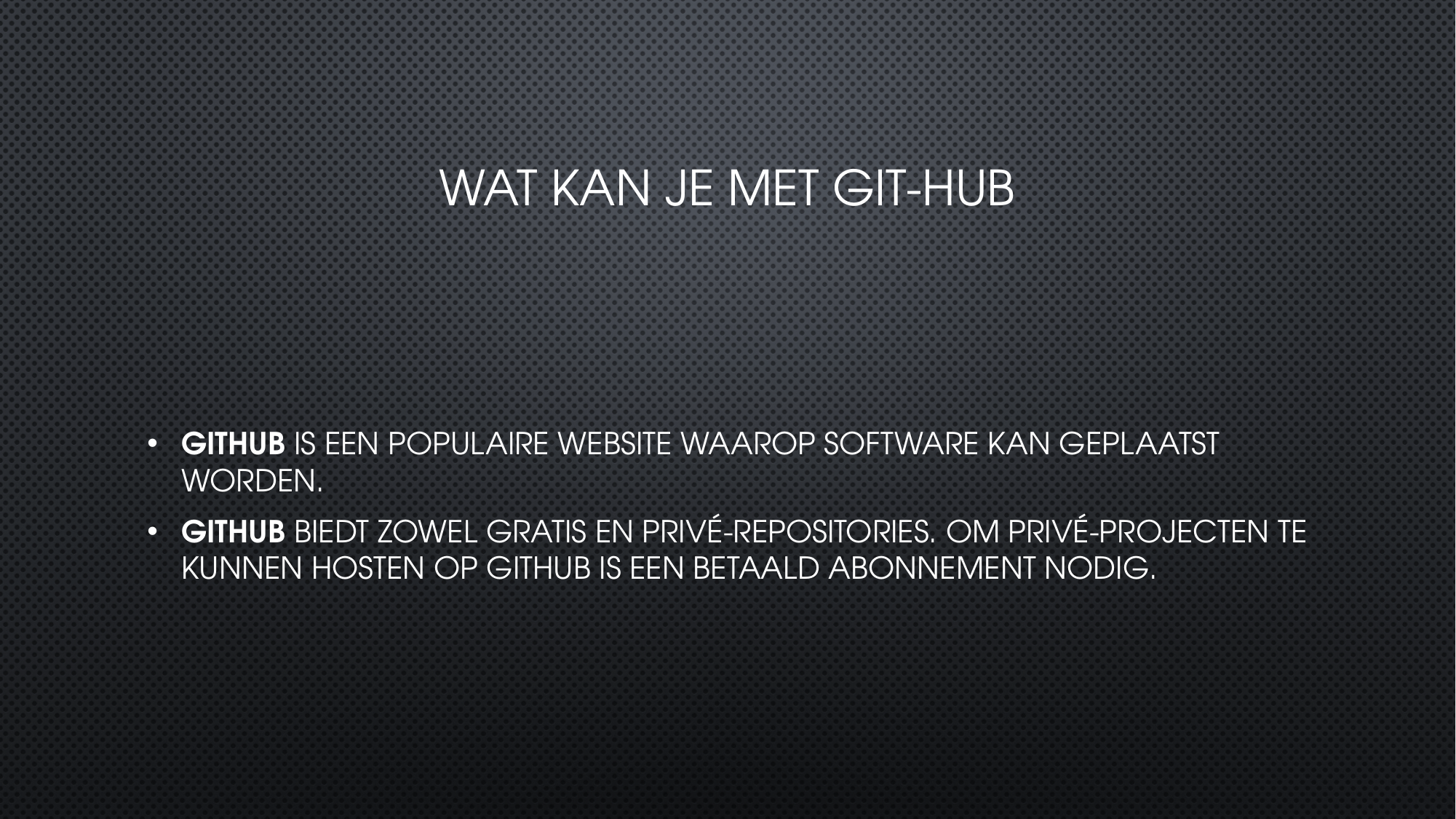

# Wat kan je met GIT-HUB
GitHub is een populaire website waarop software kan geplaatst worden.
GitHub biedt zowel gratis en privé-repositories. Om privé-projecten te kunnen hosten op Github is een betaald abonnement nodig.